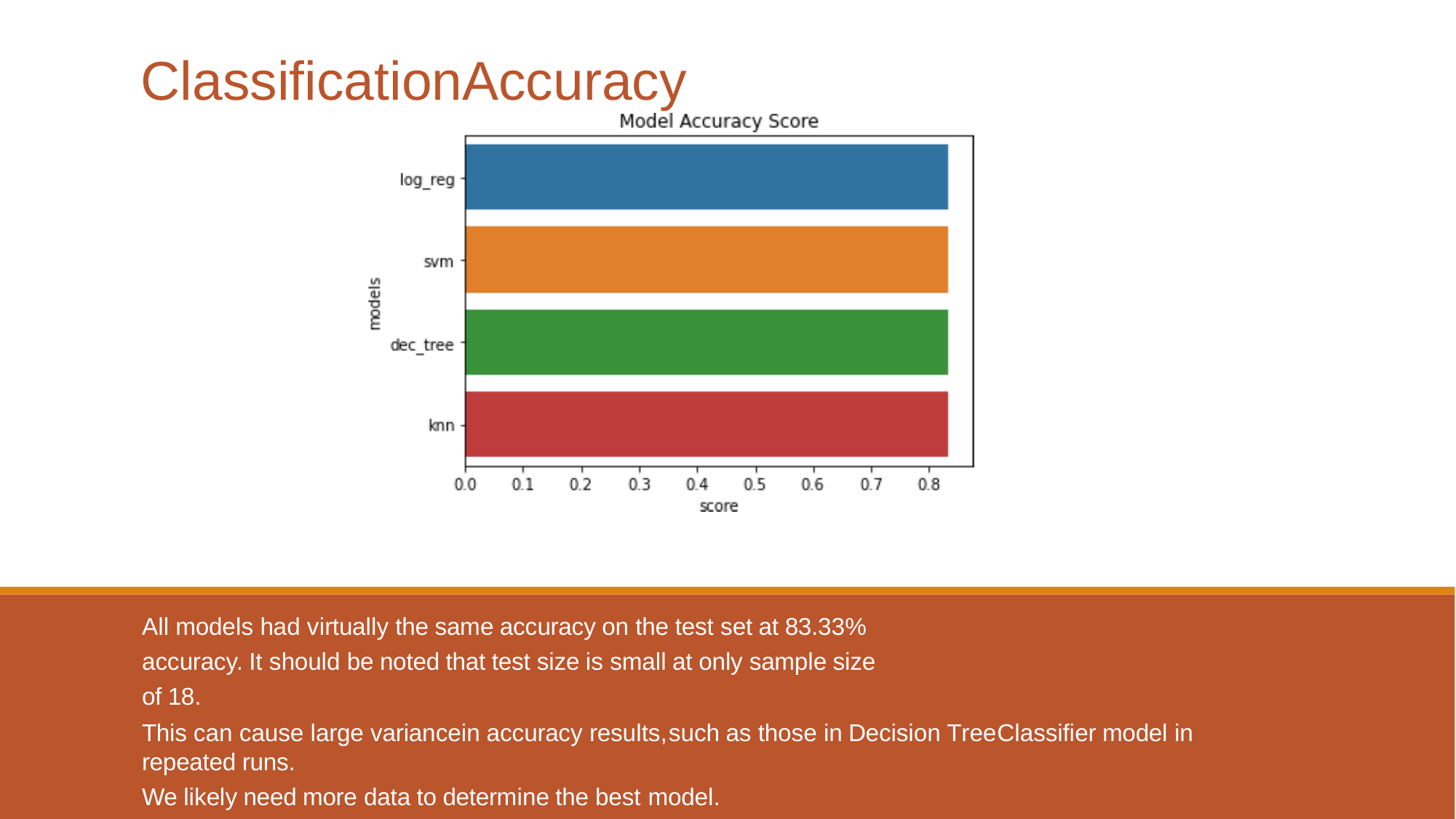

# ClassificationAccuracy

All models had virtually the same accuracy on the test set at 83.33% accuracy. It should be noted that test size is small at only sample size of 18.
This can cause large variancein accuracy results,such as those in Decision TreeClassifier model in repeated runs.
We likely need more data to determine the best model.